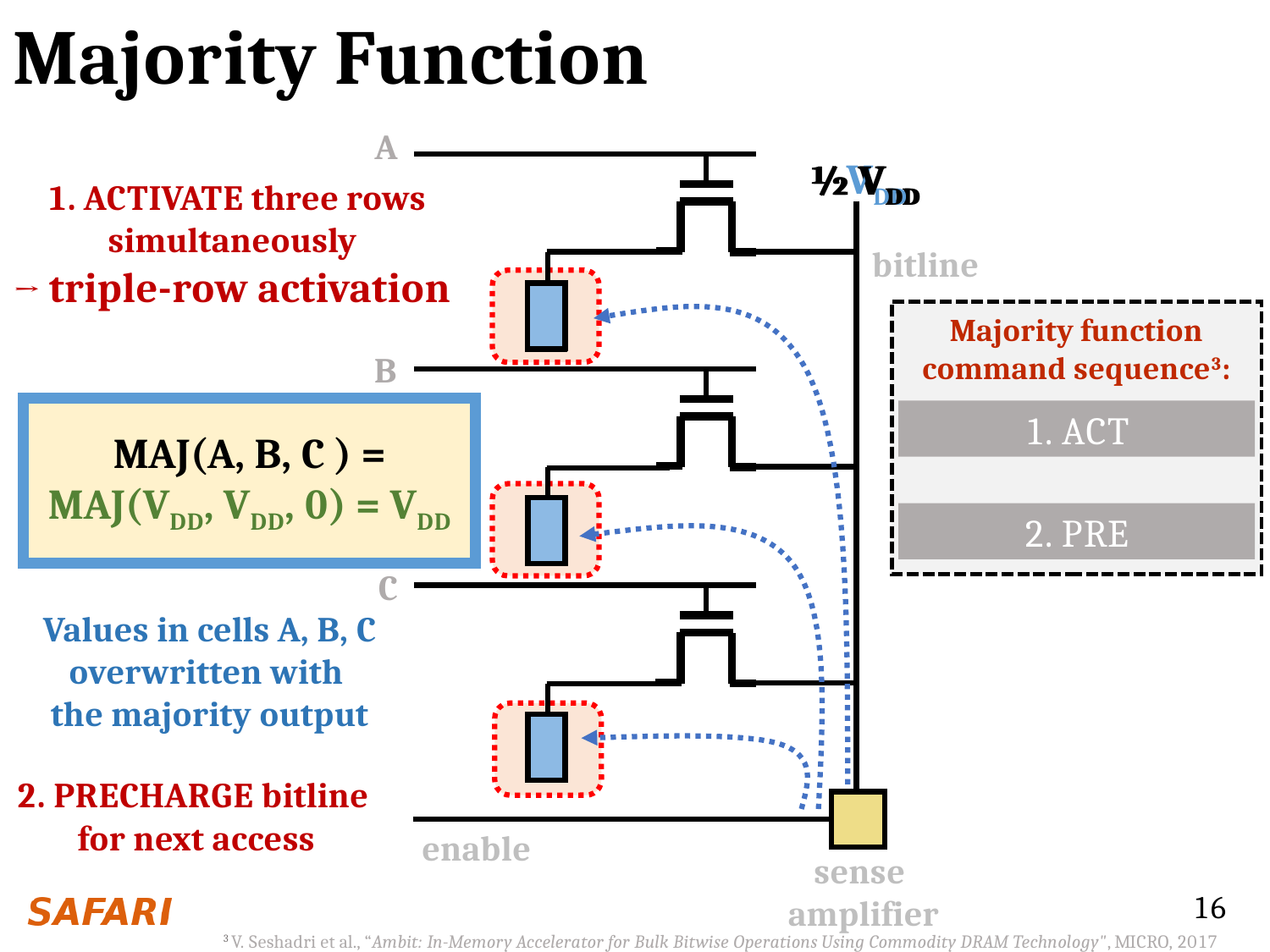

# Majority Function
A
VDD
½ VDD
½ VDD
1. ACTIVATE three rows simultaneously
→ triple-row activation
bitline

Majority function
command sequence3:

B
MAJ(A, B, C ) = MAJ(VDD, VDD, 0) = VDD
1. ACT
Bitline will be pulled
to VDD

2. PRE

C
Values in cells A, B, C overwritten with
the majority output

2. PRECHARGE bitline
for next access

enable
sense
amplifier
16
3 V. Seshadri et al., “Ambit: In-Memory Accelerator for Bulk Bitwise Operations Using Commodity DRAM Technology", MICRO, 2017